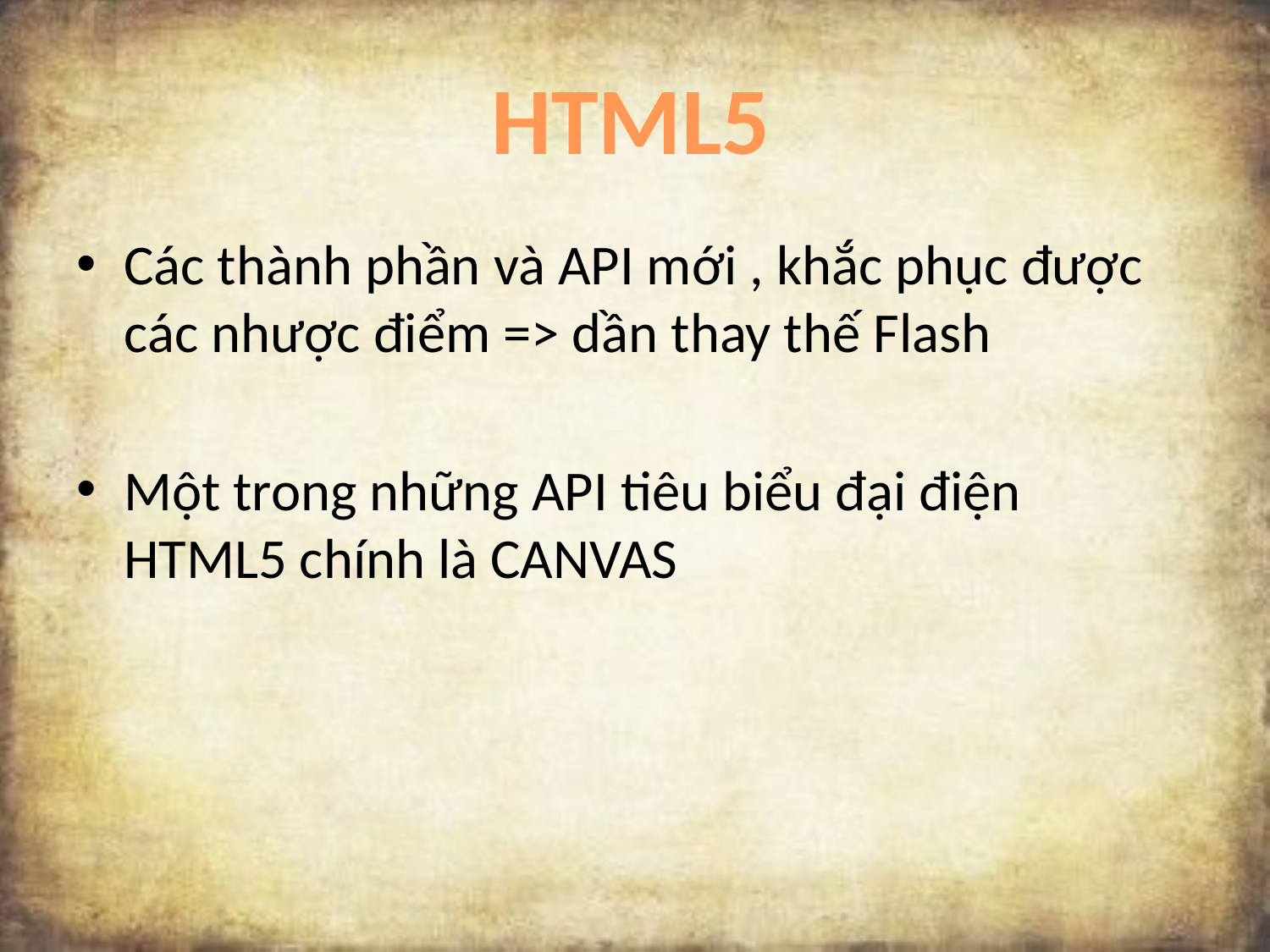

HTML5
Các thành phần và API mới , khắc phục được các nhược điểm => dần thay thế Flash

Một trong những API tiêu biểu đại điện HTML5 chính là CANVAS